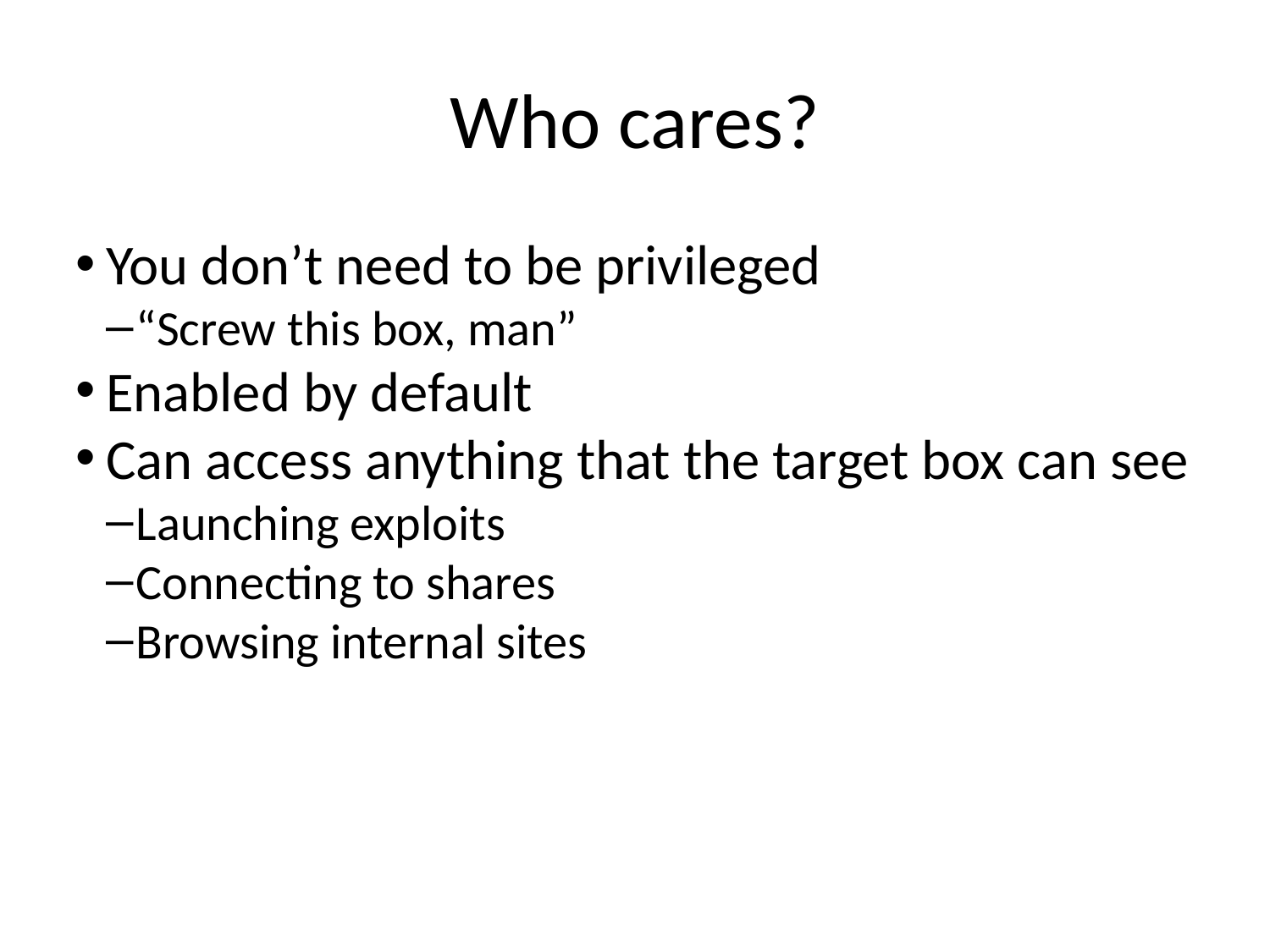

Who cares?
You don’t need to be privileged
“Screw this box, man”
Enabled by default
Can access anything that the target box can see
Launching exploits
Connecting to shares
Browsing internal sites